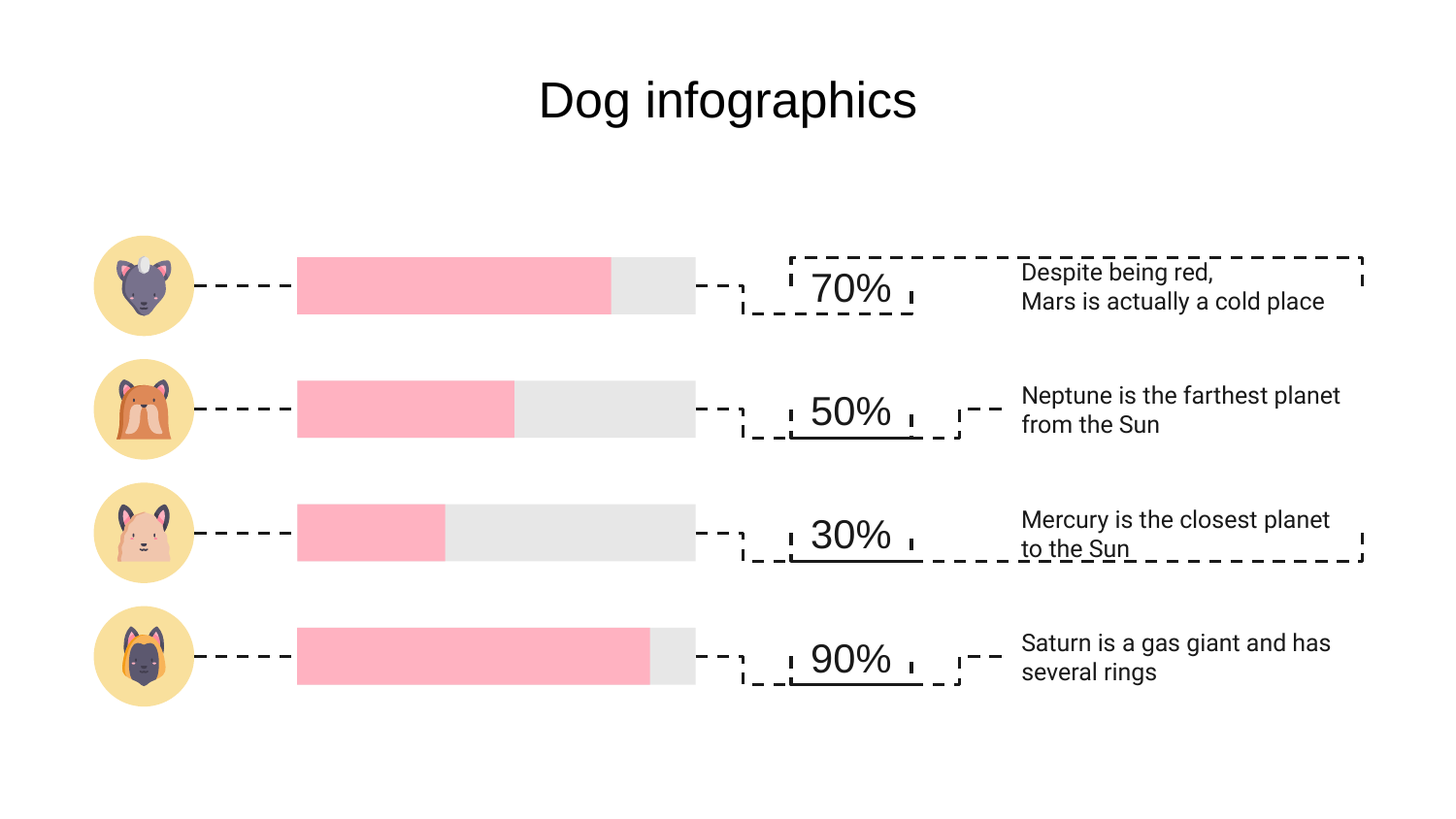

# Dog infographics

70%
Despite being red,
Mars is actually a cold place

50%
Neptune is the farthest planet from the Sun

30%
Mercury is the closest planet to the Sun

90%
Saturn is a gas giant and has several rings